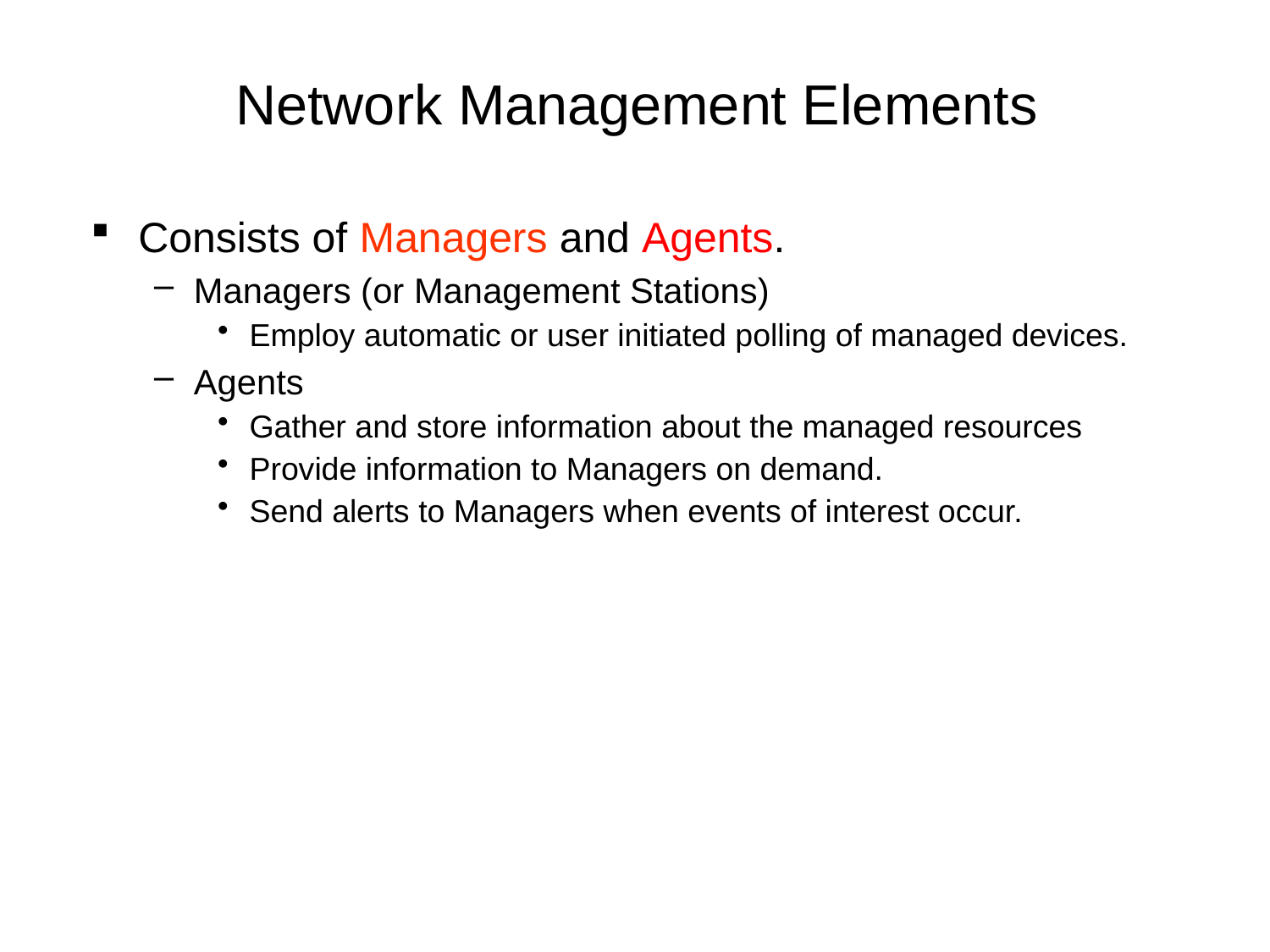

# Network Management Elements
Consists of Managers and Agents.
Managers (or Management Stations)
Employ automatic or user initiated polling of managed devices.
Agents
Gather and store information about the managed resources
Provide information to Managers on demand.
Send alerts to Managers when events of interest occur.